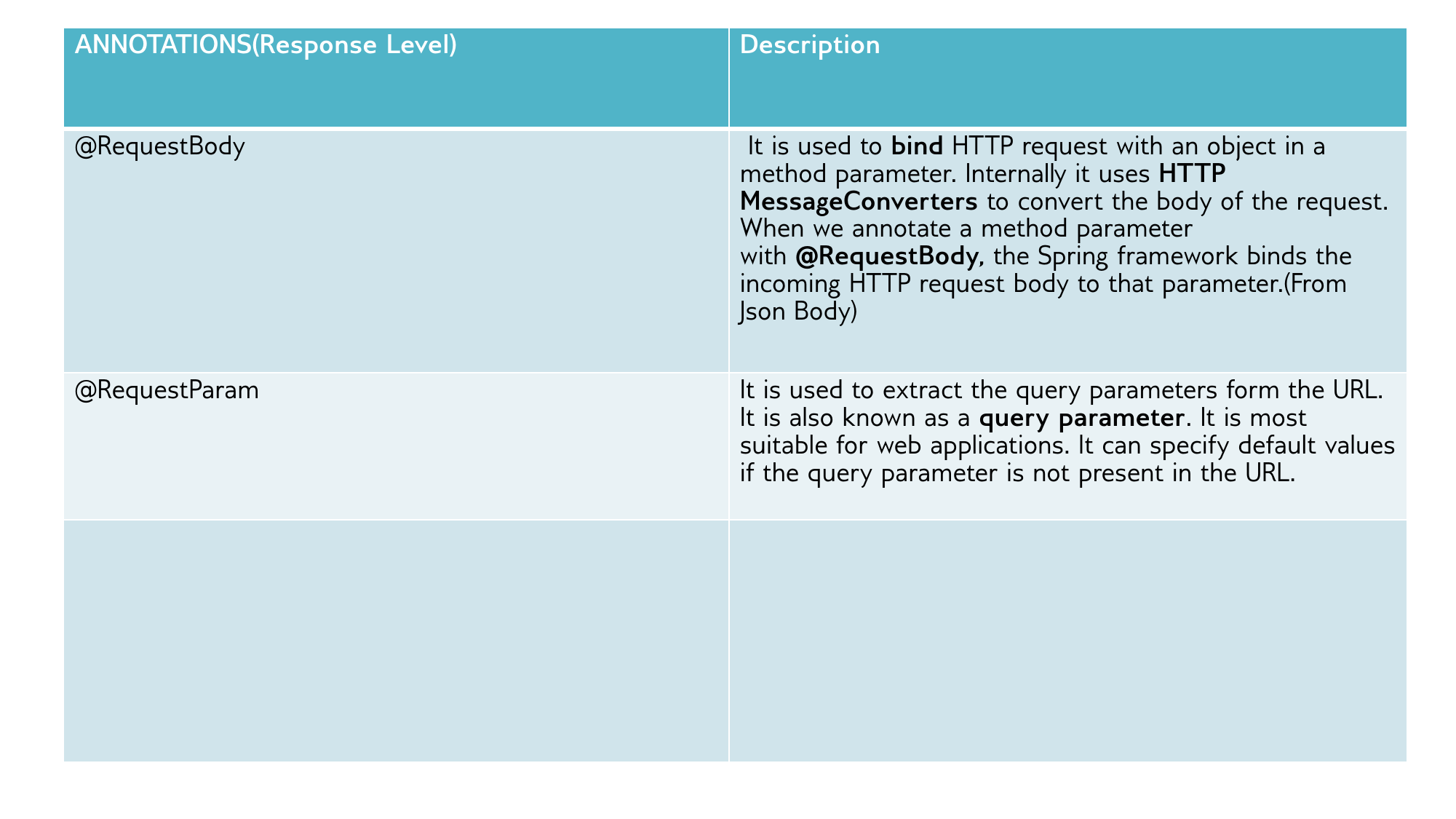

| ANNOTATIONS(Response Level) | Description |
| --- | --- |
| @RequestBody | It is used to bind HTTP request with an object in a method parameter. Internally it uses HTTP MessageConverters to convert the body of the request. When we annotate a method parameter with @RequestBody, the Spring framework binds the incoming HTTP request body to that parameter.(From Json Body) |
| @RequestParam | It is used to extract the query parameters form the URL. It is also known as a query parameter. It is most suitable for web applications. It can specify default values if the query parameter is not present in the URL. |
|  |  |